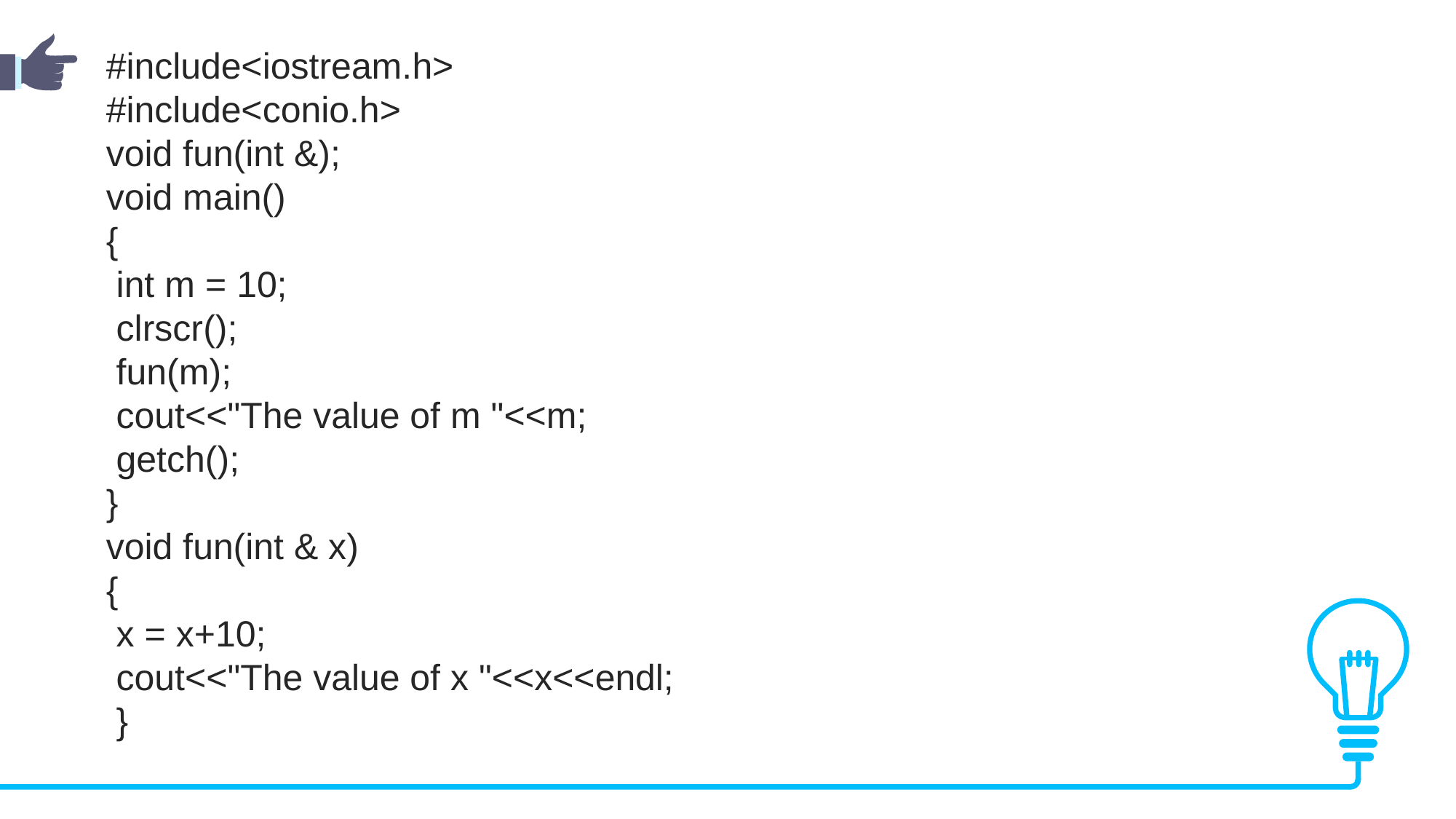

#include<iostream.h>
#include<conio.h>
void fun(int &);
void main()
{
 int m = 10;
 clrscr();
 fun(m);
 cout<<"The value of m "<<m;
 getch();
}
void fun(int & x)
{
 x = x+10;
 cout<<"The value of x "<<x<<endl;
 }